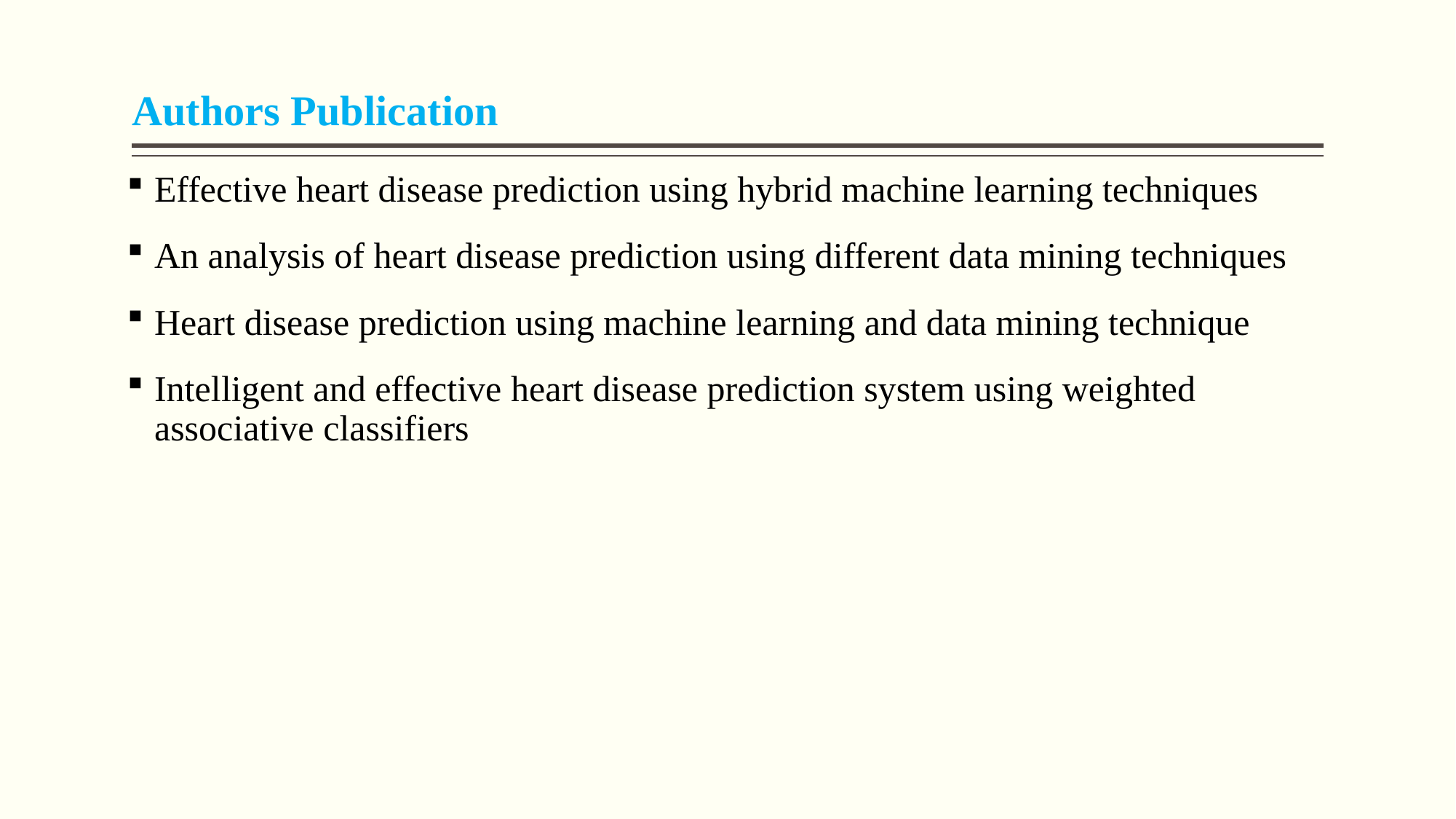

# Authors Publication
Effective heart disease prediction using hybrid machine learning techniques
An analysis of heart disease prediction using different data mining techniques
Heart disease prediction using machine learning and data mining technique
Intelligent and effective heart disease prediction system using weighted associative classifiers